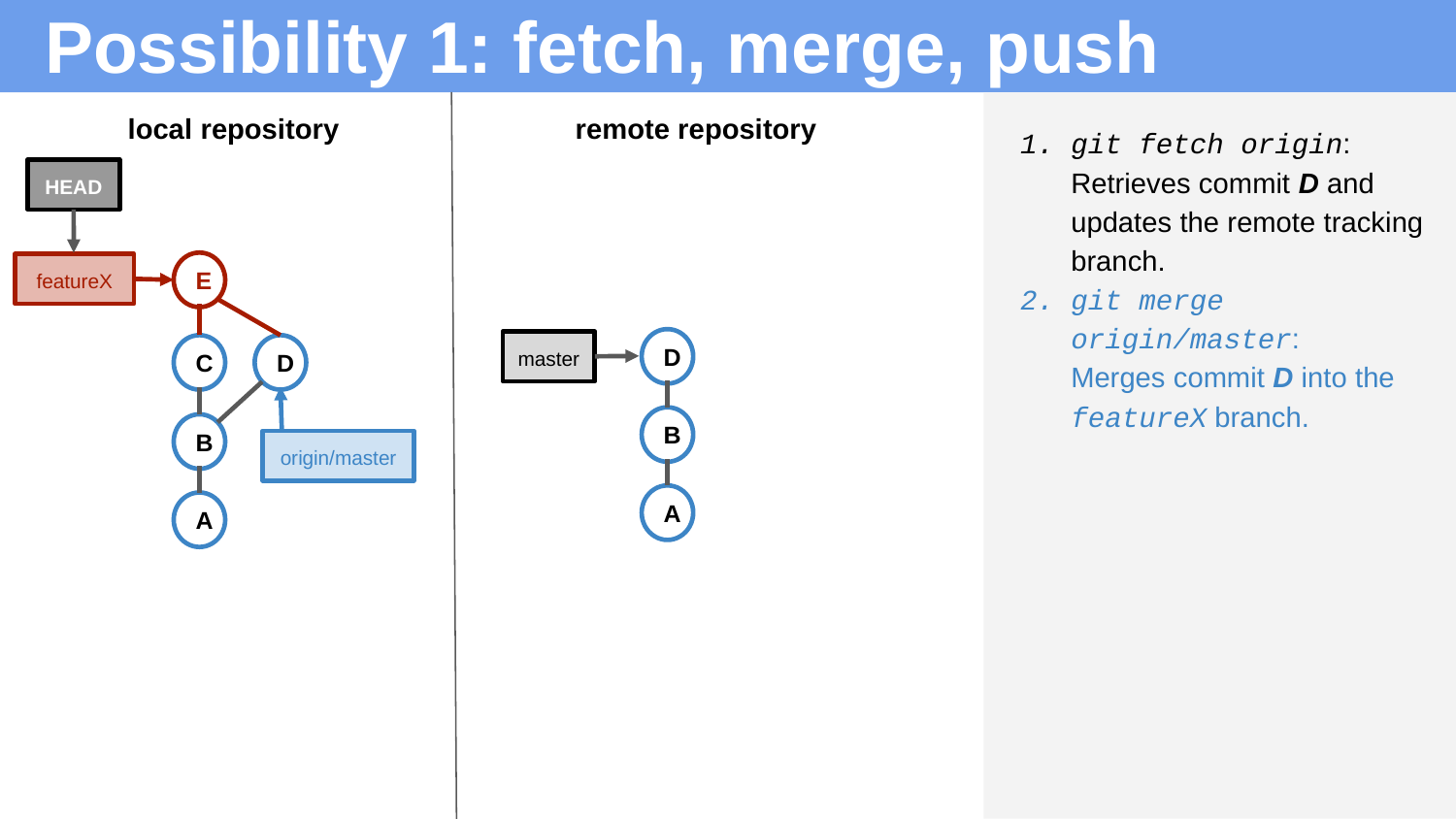

# Possibility 1: fetch, merge, push

local repository
remote repository
git fetch origin:
Retrieves commit D and updates the remote tracking branch.
git merge origin/master:
Merges commit D into the featureX branch.
HEAD
E
featureX
D
master
D
C
B
B
origin/master
A
A